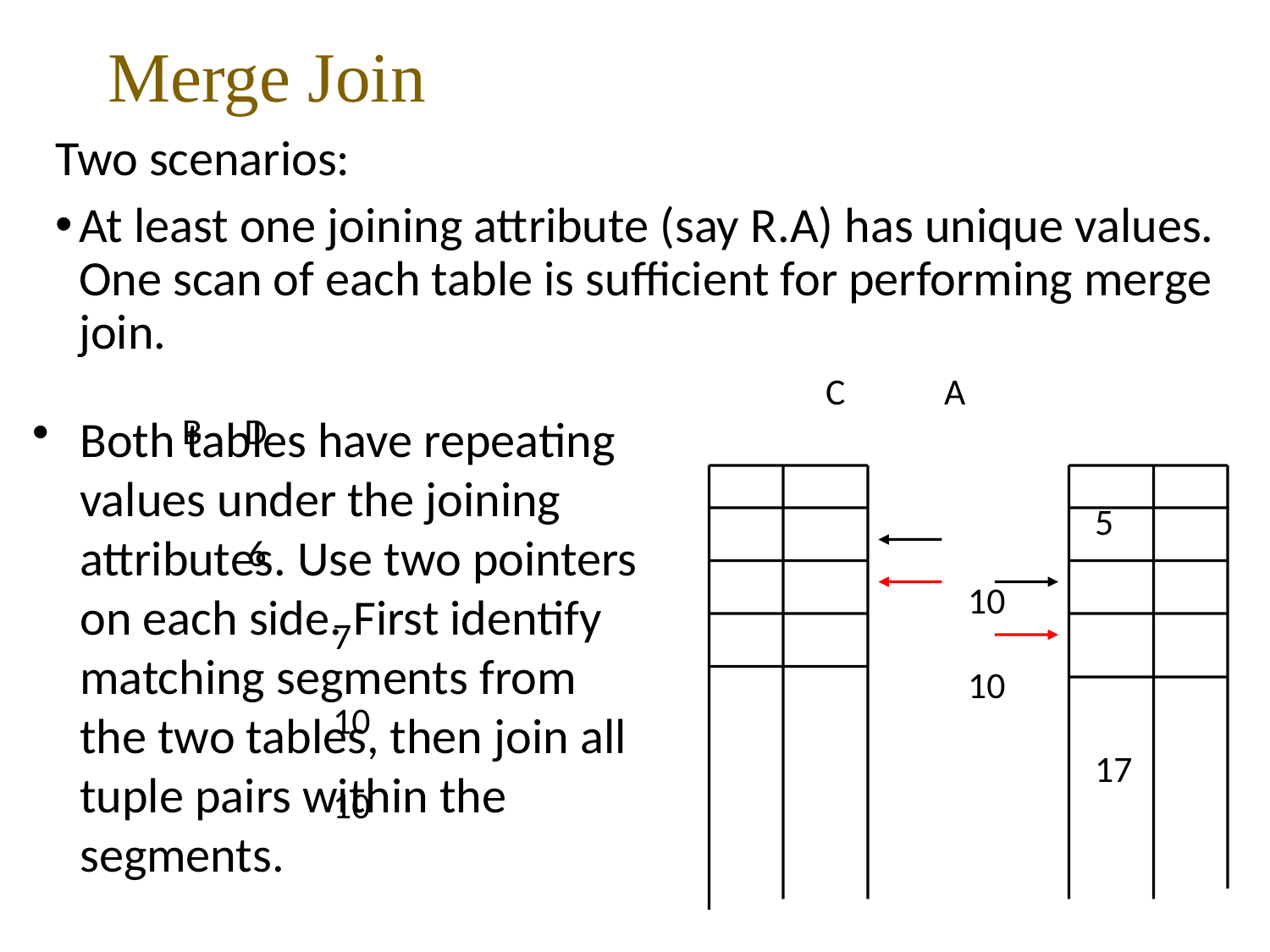

# Merge Join
Two scenarios:
At least one joining attribute (say R.A) has unique values. One scan of each table is sufficient for performing merge join.
	                                      			 C   	A                  		B     D

									5                                6
                                                    				10                  		7
                                                    				10                 		10
                     			       				17                 		10
Both tables have repeating values under the joining attributes. Use two pointers on each side. First identify matching segments from the two tables, then join all tuple pairs within the segments.